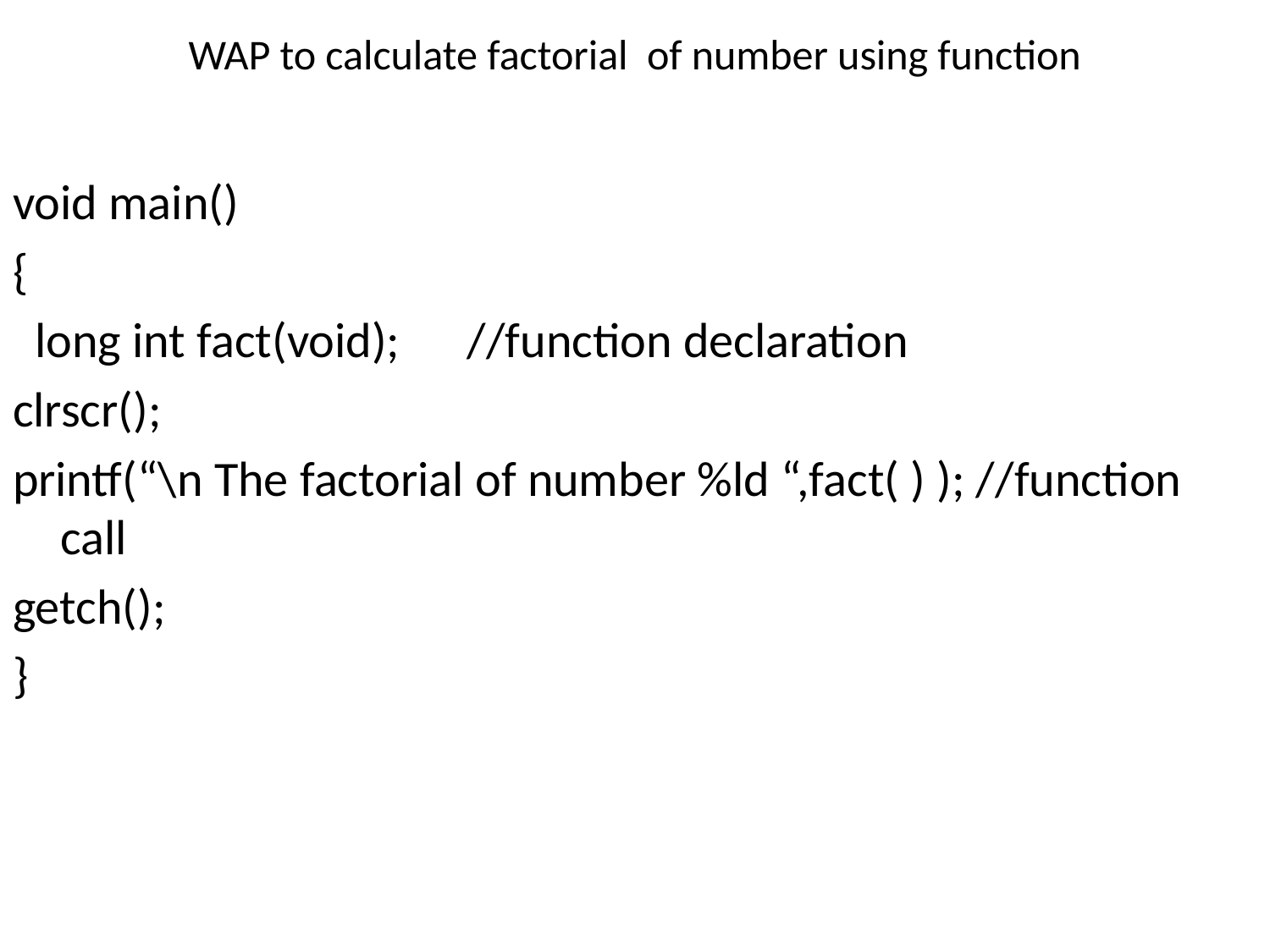

# WAP to calculate factorial  of number using function

void main()
{
  long int fact(void);      //function declaration
clrscr();
printf(“\n The factorial of number %ld “,fact( ) ); //function call
getch();
}